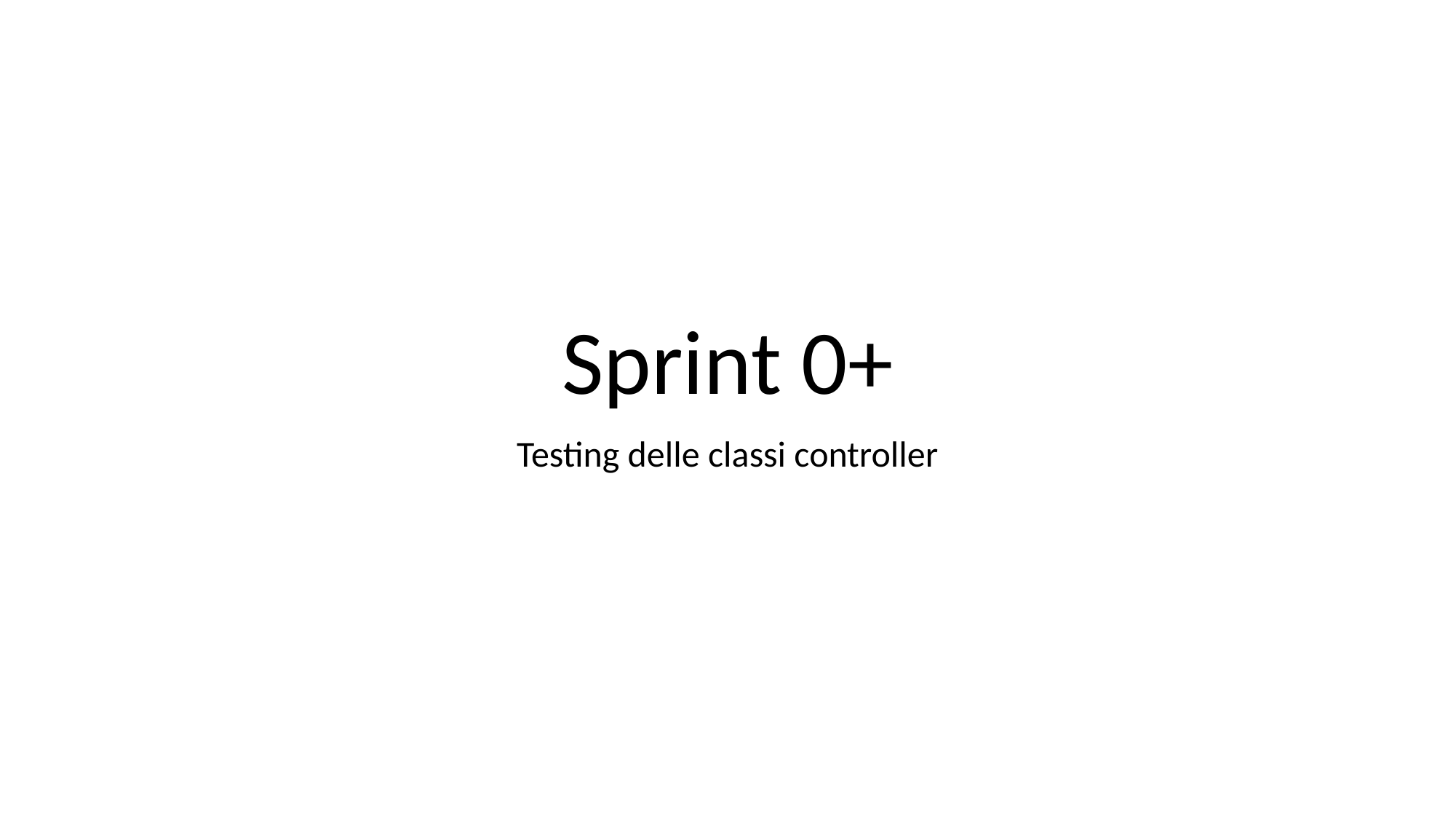

# Sprint 0+
Testing delle classi controller